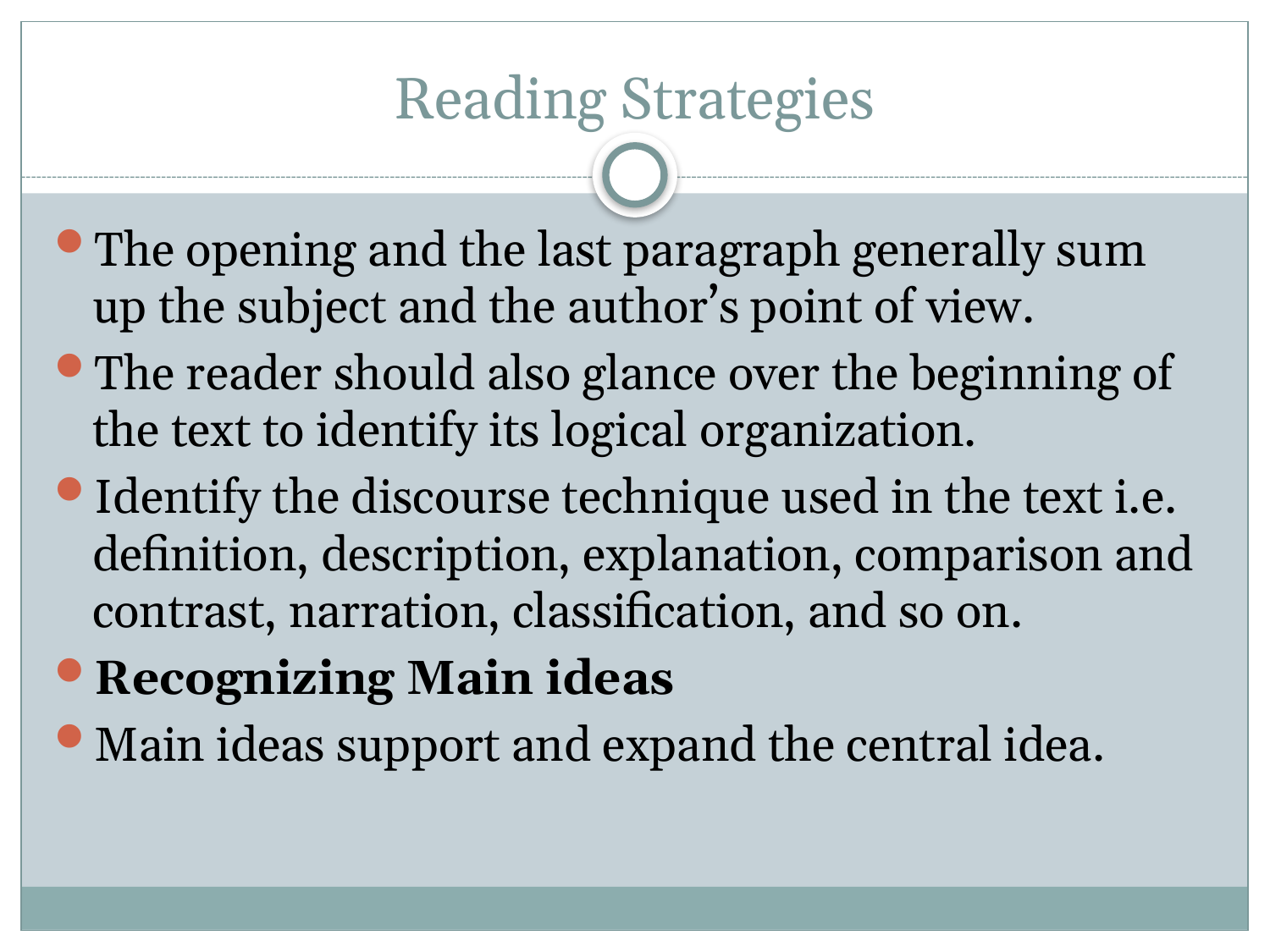

# Reading Strategies
The opening and the last paragraph generally sum up the subject and the author’s point of view.
The reader should also glance over the beginning of the text to identify its logical organization.
Identify the discourse technique used in the text i.e. definition, description, explanation, comparison and contrast, narration, classification, and so on.
Recognizing Main ideas
Main ideas support and expand the central idea.